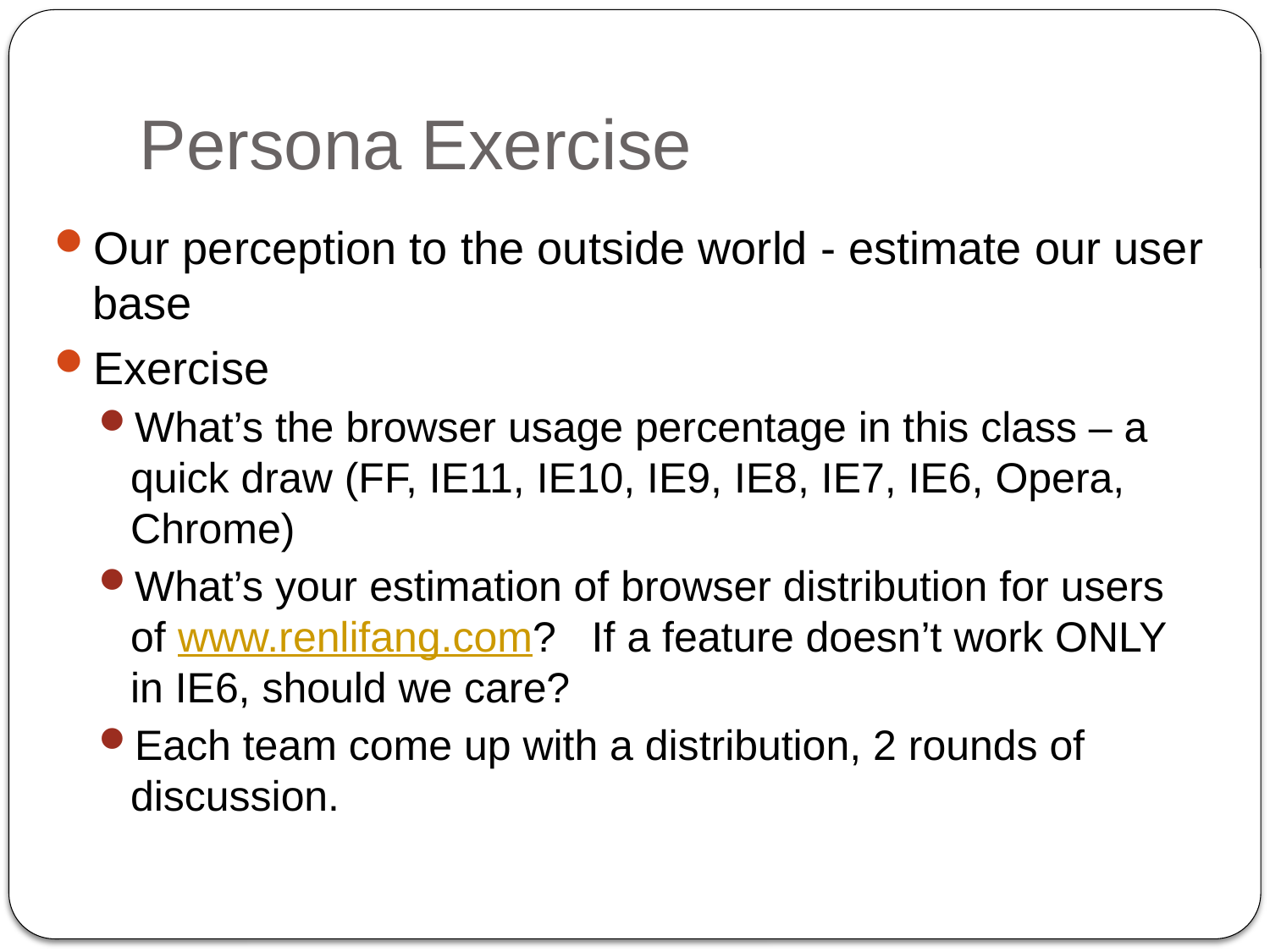

# Persona Exercise
Our perception to the outside world - estimate our user base
Exercise
What’s the browser usage percentage in this class – a quick draw (FF, IE11, IE10, IE9, IE8, IE7, IE6, Opera, Chrome)
What’s your estimation of browser distribution for users of www.renlifang.com?   If a feature doesn’t work ONLY in IE6, should we care?
Each team come up with a distribution, 2 rounds of discussion.